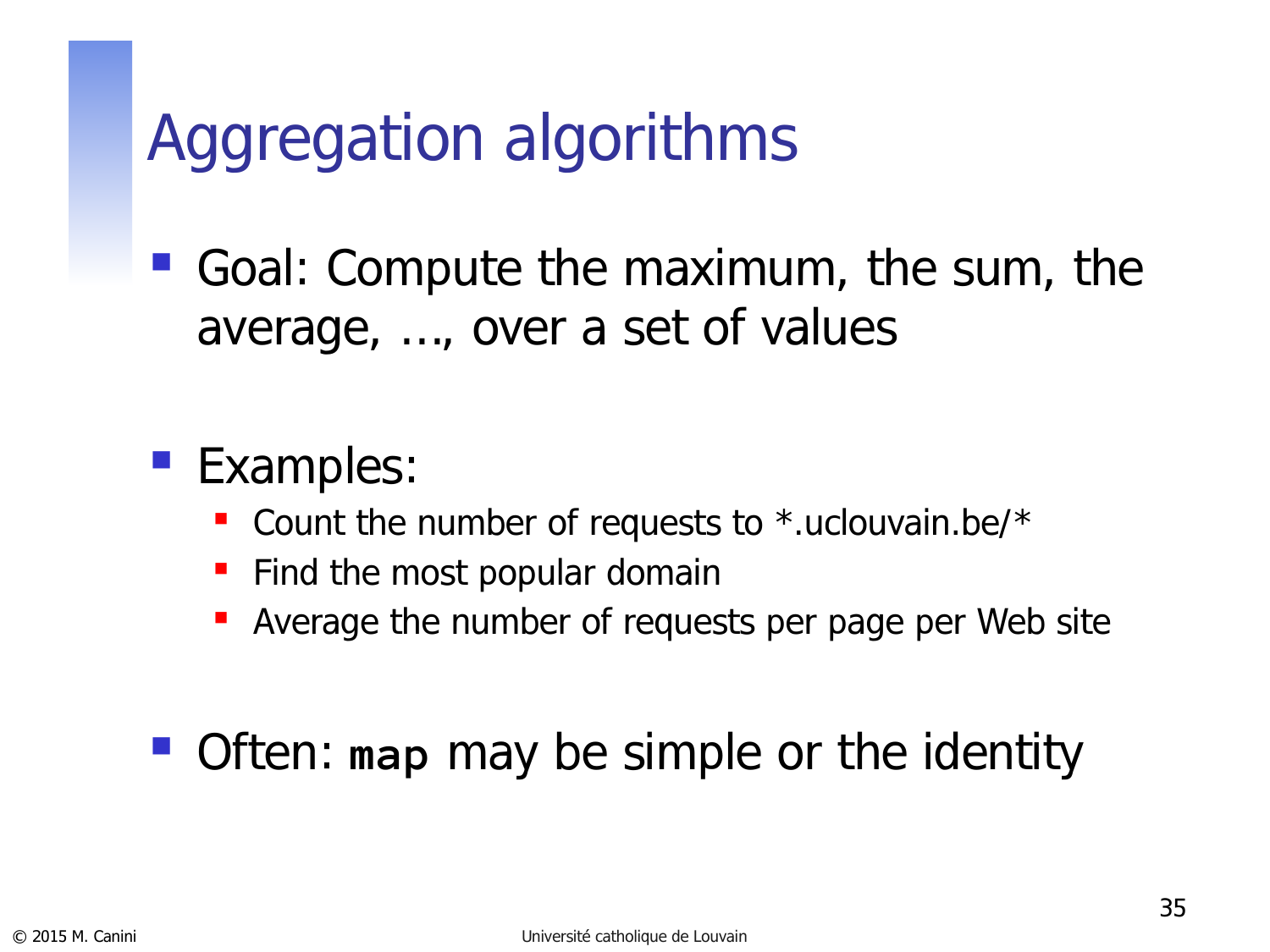

# Aggregation algorithms
Goal: Compute the maximum, the sum, the average, ..., over a set of values

Examples:
Count the number of requests to *.uclouvain.be/*
Find the most popular domain
Average the number of requests per page per Web site

Often: map may be simple or the identity

35
Université catholique de Louvain